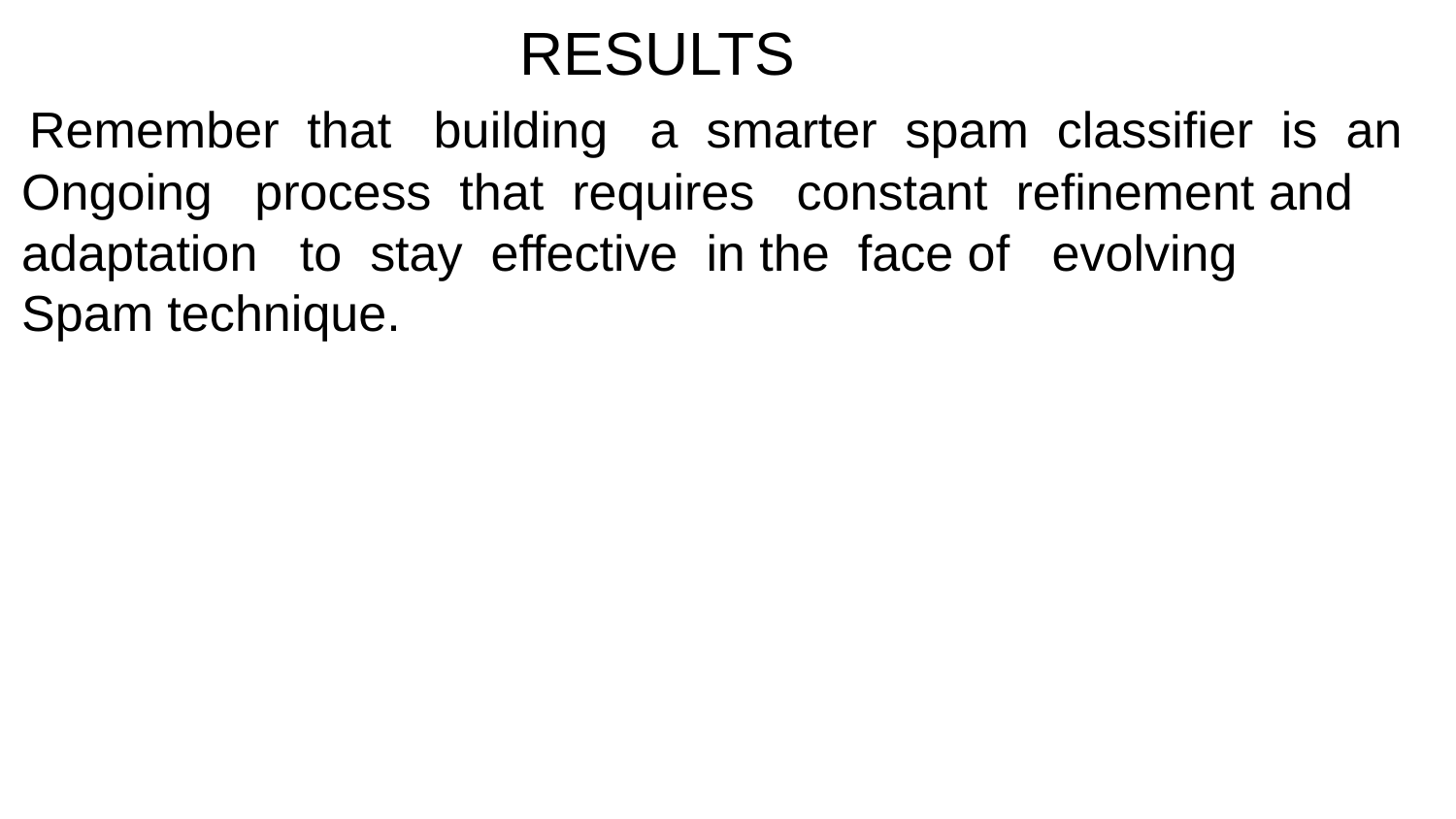

RESULTS
   Remember  that   building   a  smarter  spam  classifier  is  an
   Ongoing   process  that  requires   constant  refinement and
   adaptation   to  stay  effective  in the  face of   evolving
   Spam technique.